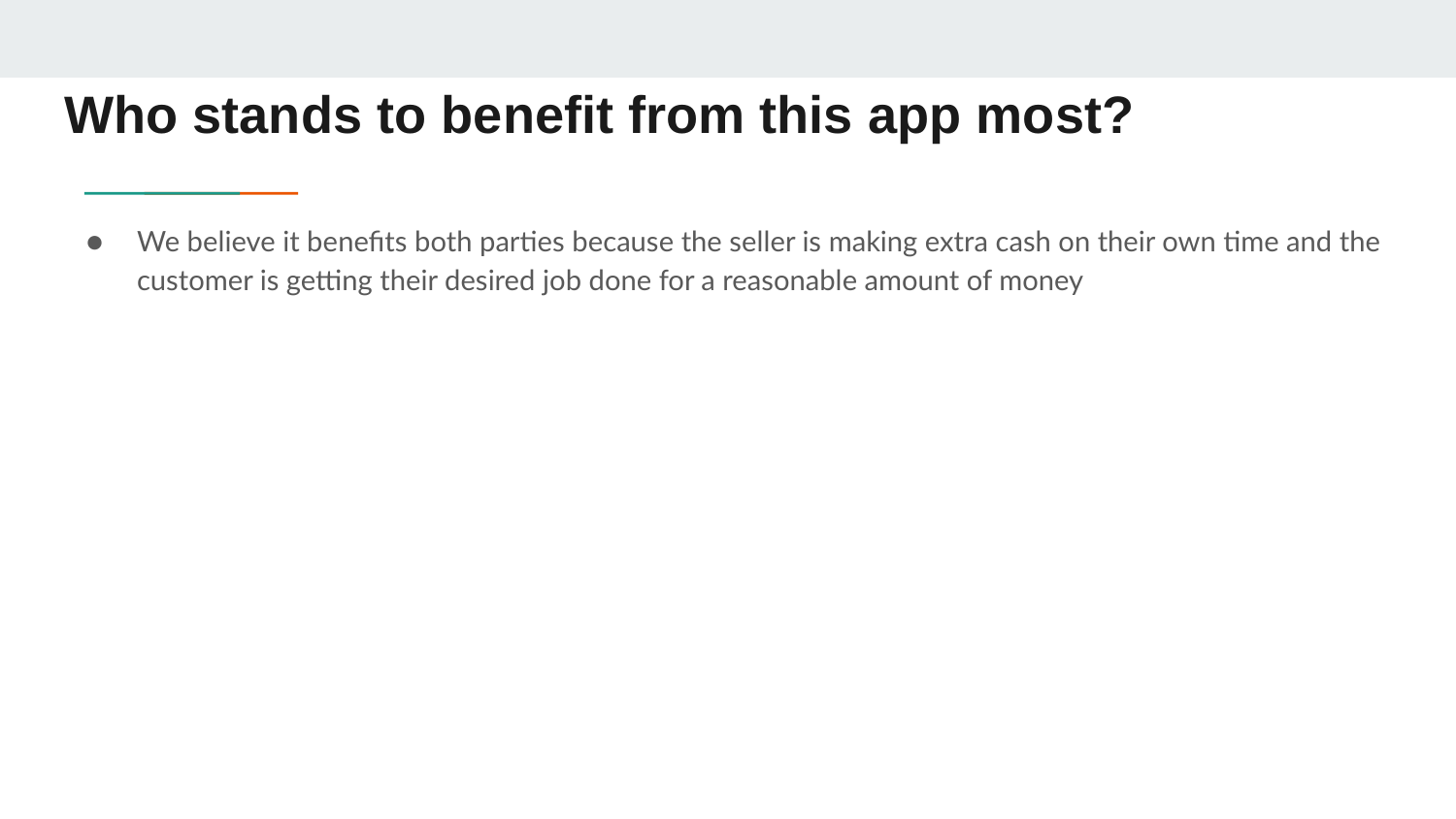

# Who stands to benefit from this app most?

We believe it benefits both parties because the seller is making extra cash on their own time and the customer is getting their desired job done for a reasonable amount of money